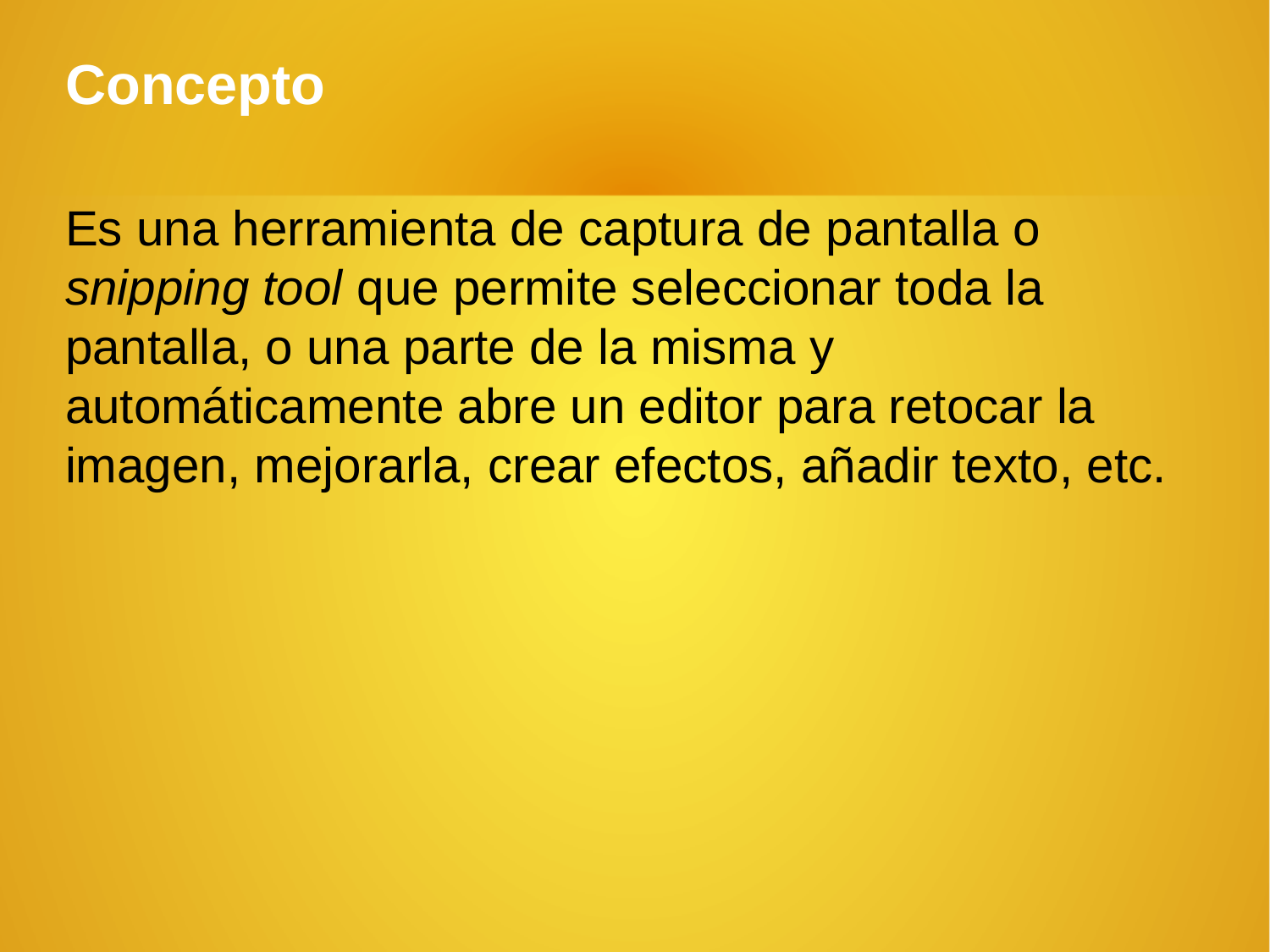

Concepto
Es una herramienta de captura de pantalla o snipping tool que permite seleccionar toda la pantalla, o una parte de la misma y automáticamente abre un editor para retocar la imagen, mejorarla, crear efectos, añadir texto, etc.